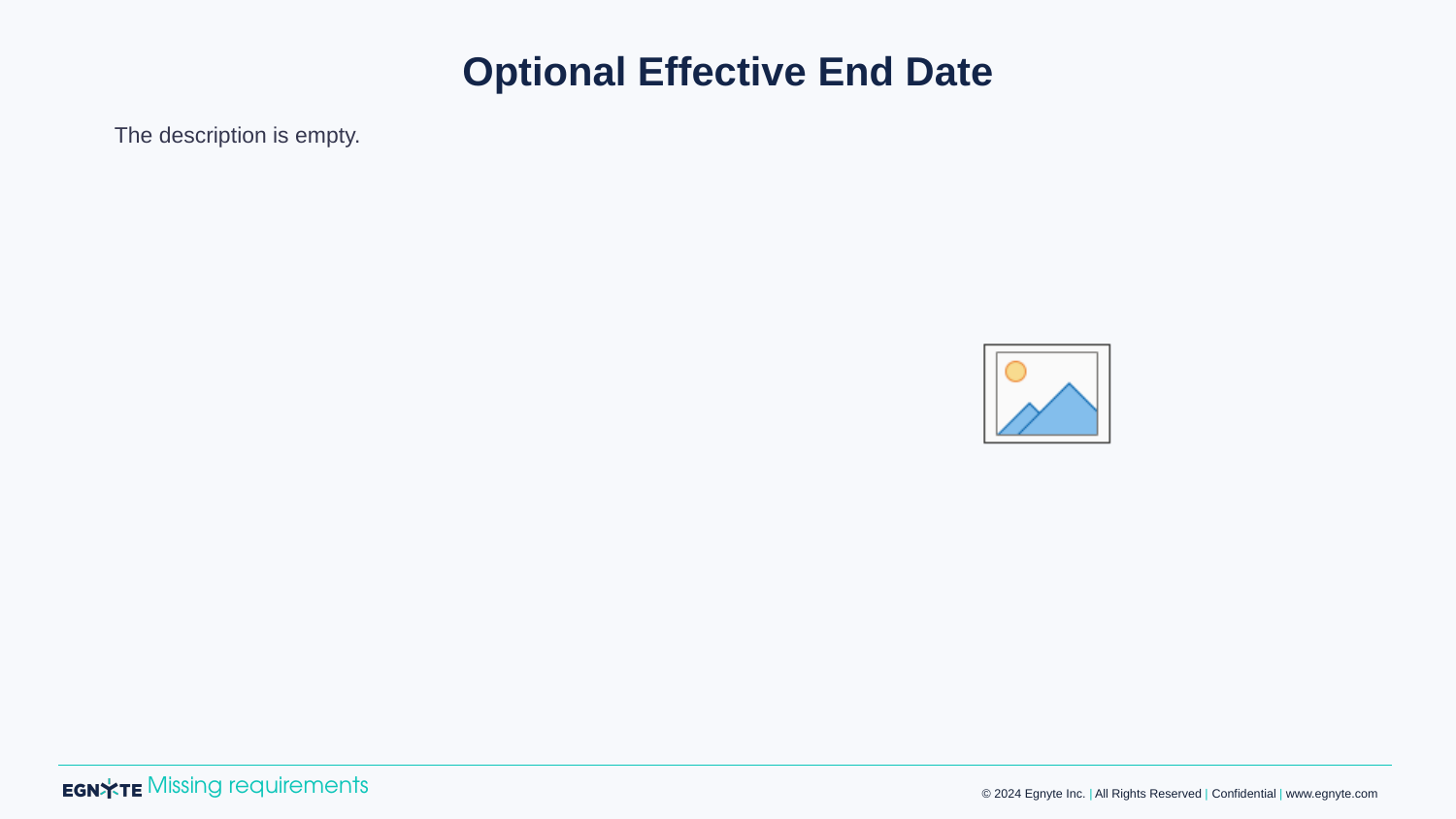

# Optional Effective End Date
The description is empty.

Missing requirements